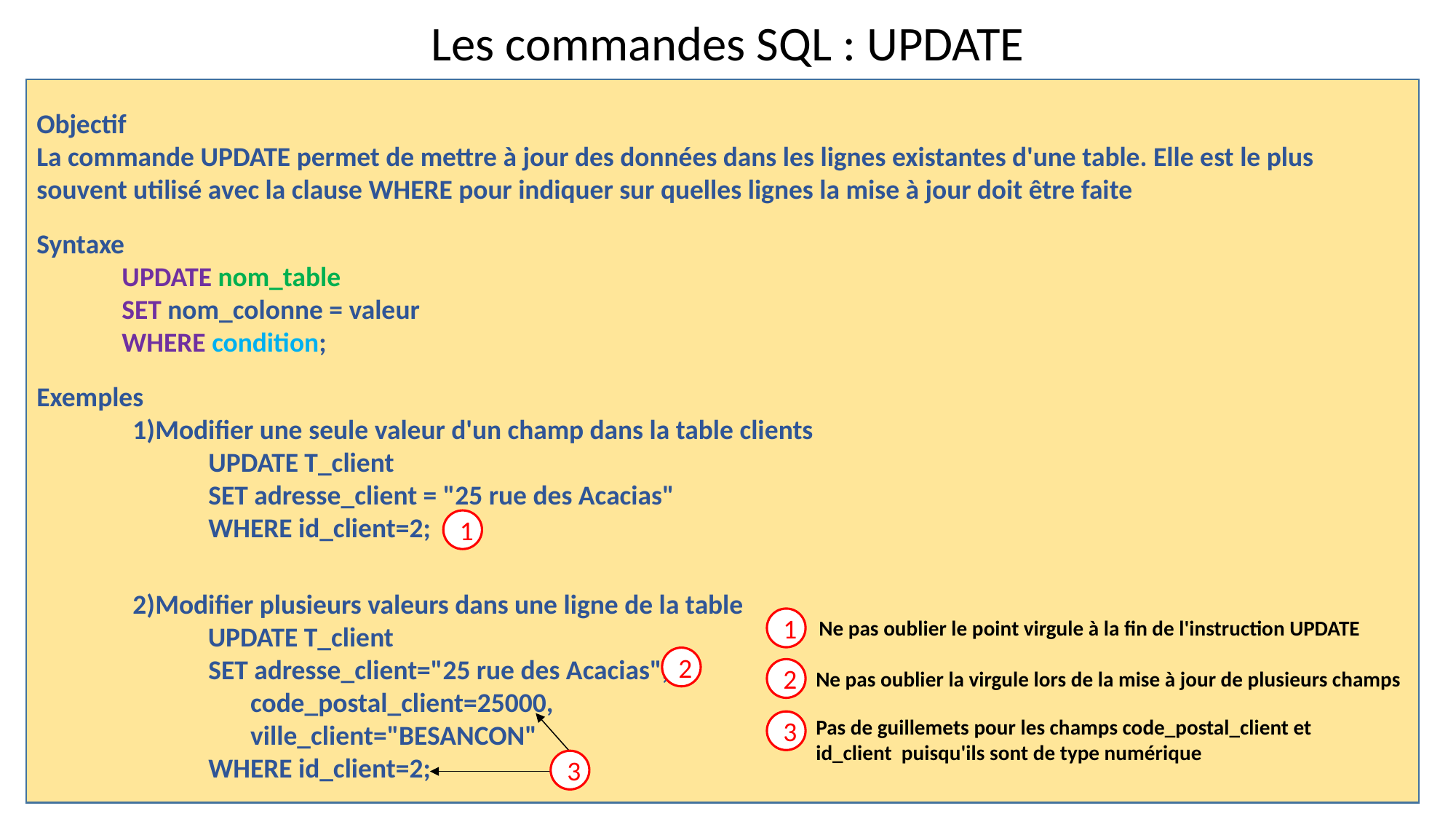

Les commandes SQL : UPDATE

Objectif
La commande UPDATE permet de mettre à jour des données dans les lignes existantes d'une table. Elle est le plus souvent utilisé avec la clause WHERE pour indiquer sur quelles lignes la mise à jour doit être faite

Syntaxe
UPDATE nom_table
SET nom_colonne = valeur
WHERE condition;

Exemples
1)Modifier une seule valeur d'un champ dans la table clients
UPDATE T_client
SET adresse_client = "25 rue des Acacias"
WHERE id_client=2;

2)Modifier plusieurs valeurs dans une ligne de la table
UPDATE T_client
SET adresse_client="25 rue des Acacias",
code_postal_client=25000,
ville_client="BESANCON"
WHERE id_client=2;
1
1
Ne pas oublier le point virgule à la fin de l'instruction UPDATE
2
2
Ne pas oublier la virgule lors de la mise à jour de plusieurs champs
Pas de guillemets pour les champs code_postal_client et id_client  puisqu'ils sont de type numérique
3
3
(c) Philippe Maroudy - 2014
20